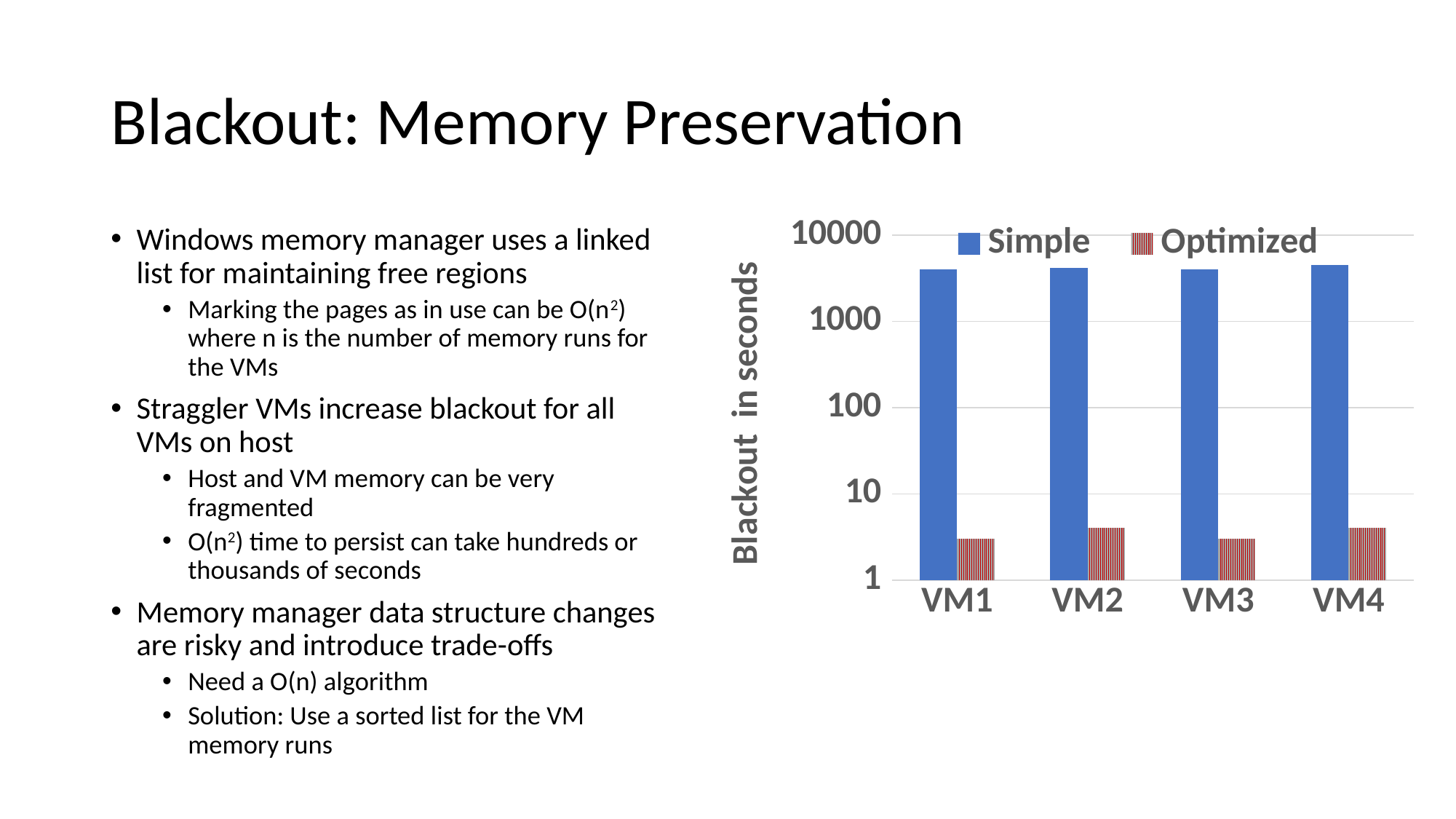

# Blackout: Memory Preservation

### Chart

| Category |  |  |
|---|---|---|
| VM1 | 4000.0 | 3.0 |
| VM2 | 4200.0 | 4.0 |
| VM3 | 4000.0 | 3.0 |
| VM4 | 4500.0 | 4.0 |
Windows memory manager uses a linked list for maintaining free regions
Marking the pages as in use can be O(n2) where n is the number of memory runs for the VMs
Straggler VMs increase blackout for all VMs on host
Host and VM memory can be very fragmented
O(n2) time to persist can take hundreds or thousands of seconds
Memory manager data structure changes are risky and introduce trade-offs
Need a O(n) algorithm
Solution: Use a sorted list for the VM memory runs